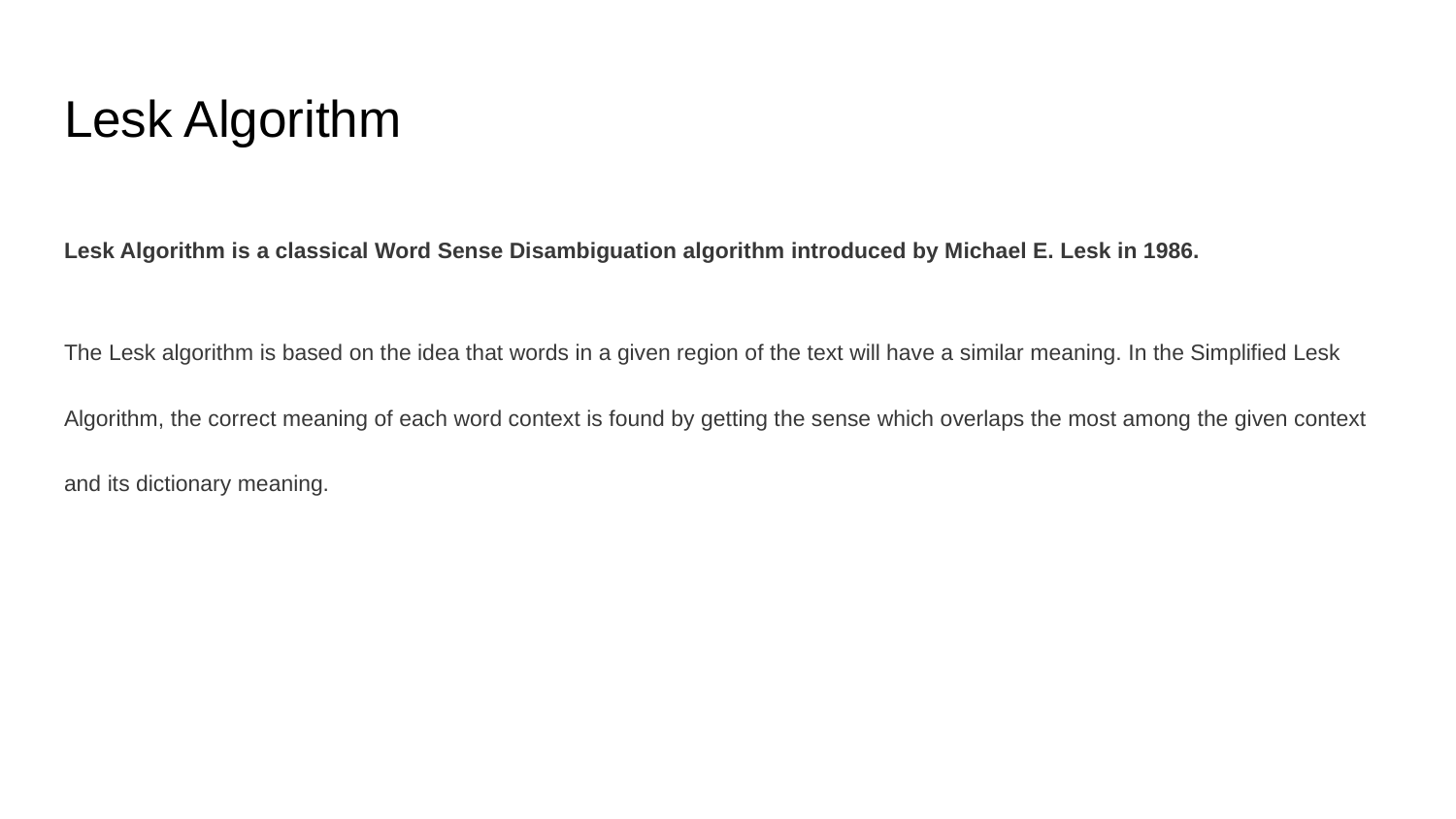

# Lesk Algorithm
Lesk Algorithm is a classical Word Sense Disambiguation algorithm introduced by Michael E. Lesk in 1986.
The Lesk algorithm is based on the idea that words in a given region of the text will have a similar meaning. In the Simplified Lesk Algorithm, the correct meaning of each word context is found by getting the sense which overlaps the most among the given context and its dictionary meaning.